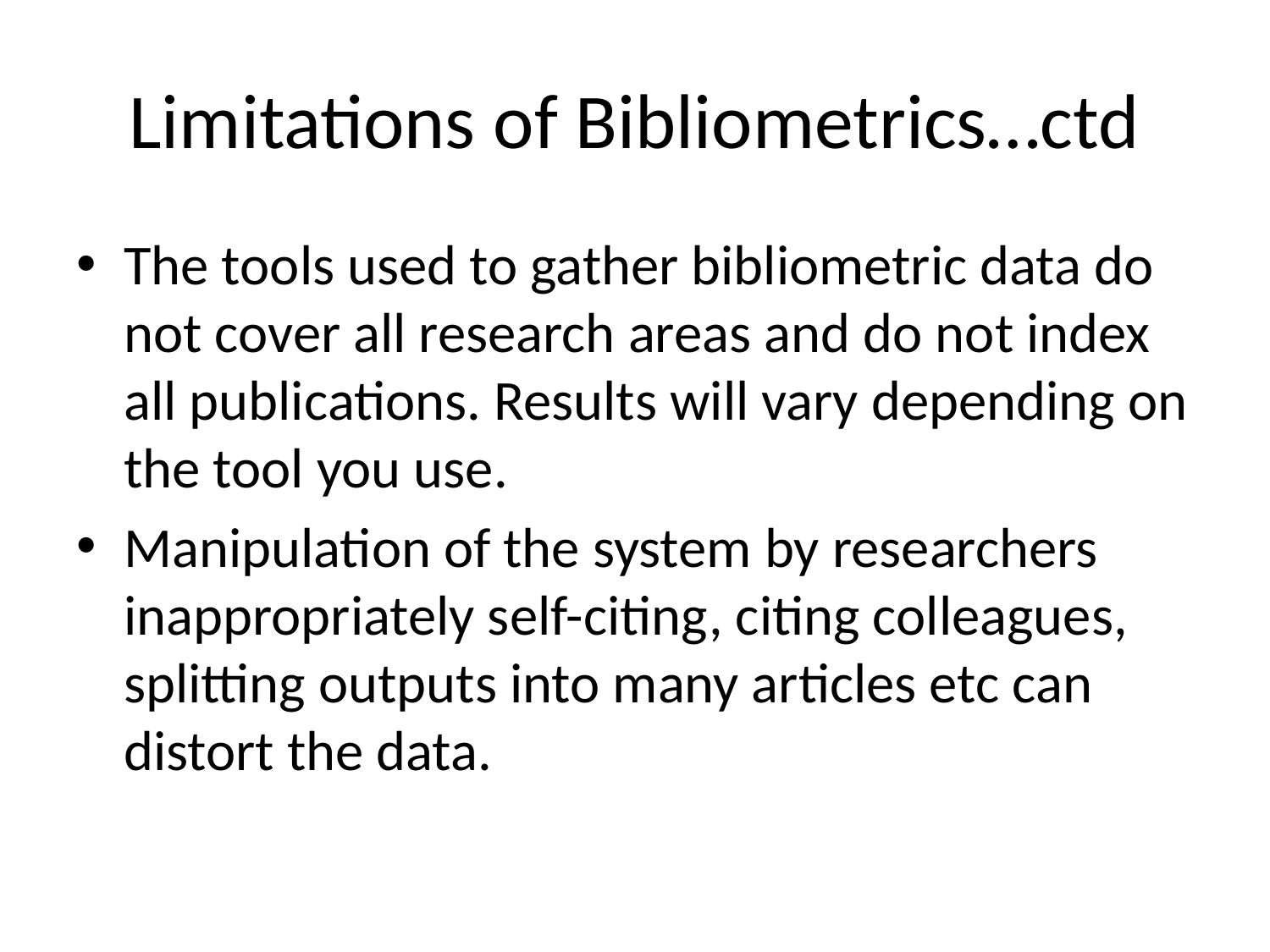

# Limitations of Bibliometrics…ctd
The tools used to gather bibliometric data do not cover all research areas and do not index all publications. Results will vary depending on the tool you use.
Manipulation of the system by researchers inappropriately self-citing, citing colleagues, splitting outputs into many articles etc can distort the data.